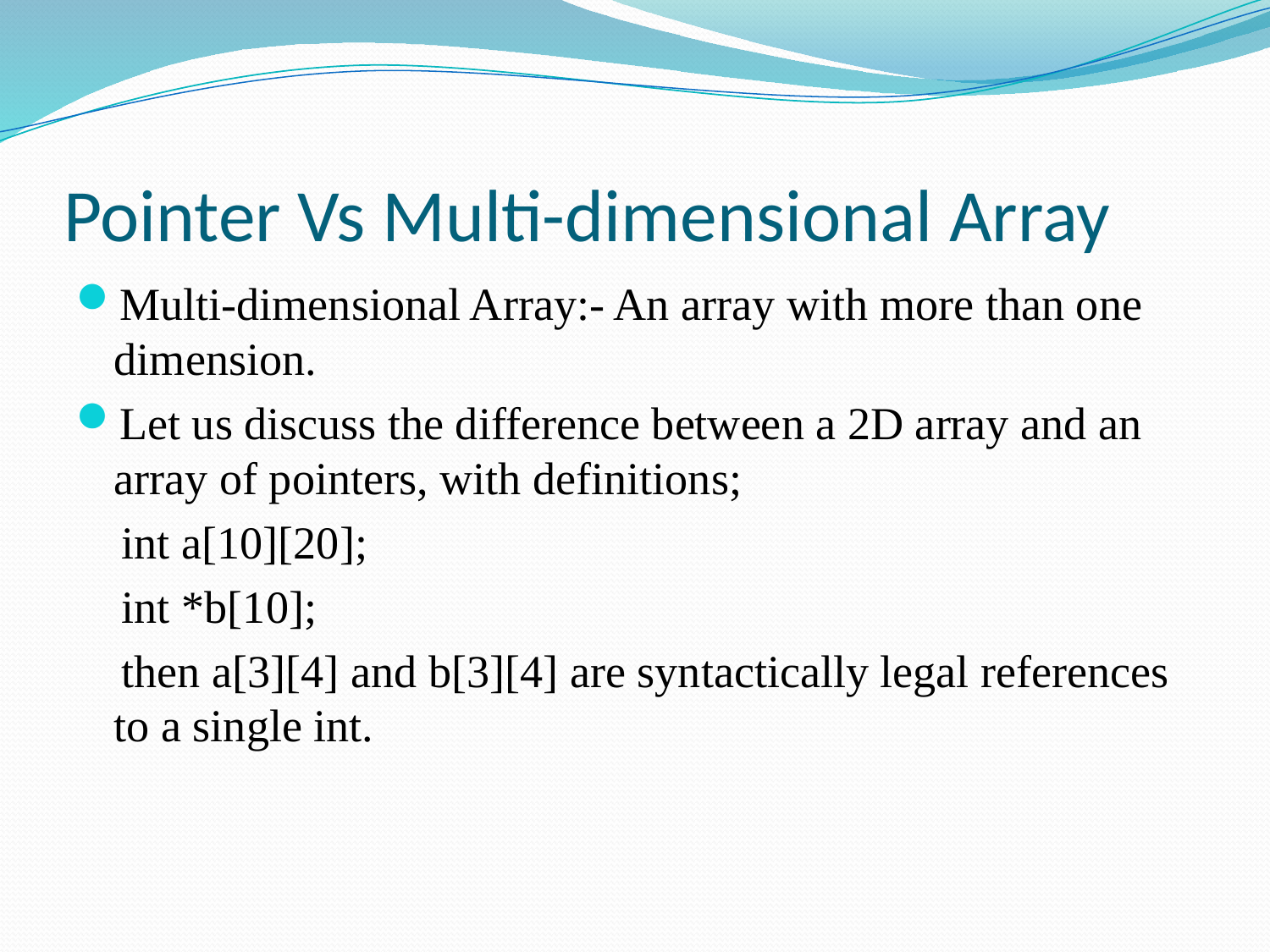

# Pointer Vs Multi-dimensional Array
Multi-dimensional Array:- An array with more than one dimension.
Let us discuss the difference between a 2D array and an array of pointers, with definitions;
    int a[10][20];
    int *b[10];
    then a[3][4] and b[3][4] are syntactically legal references to a single int.